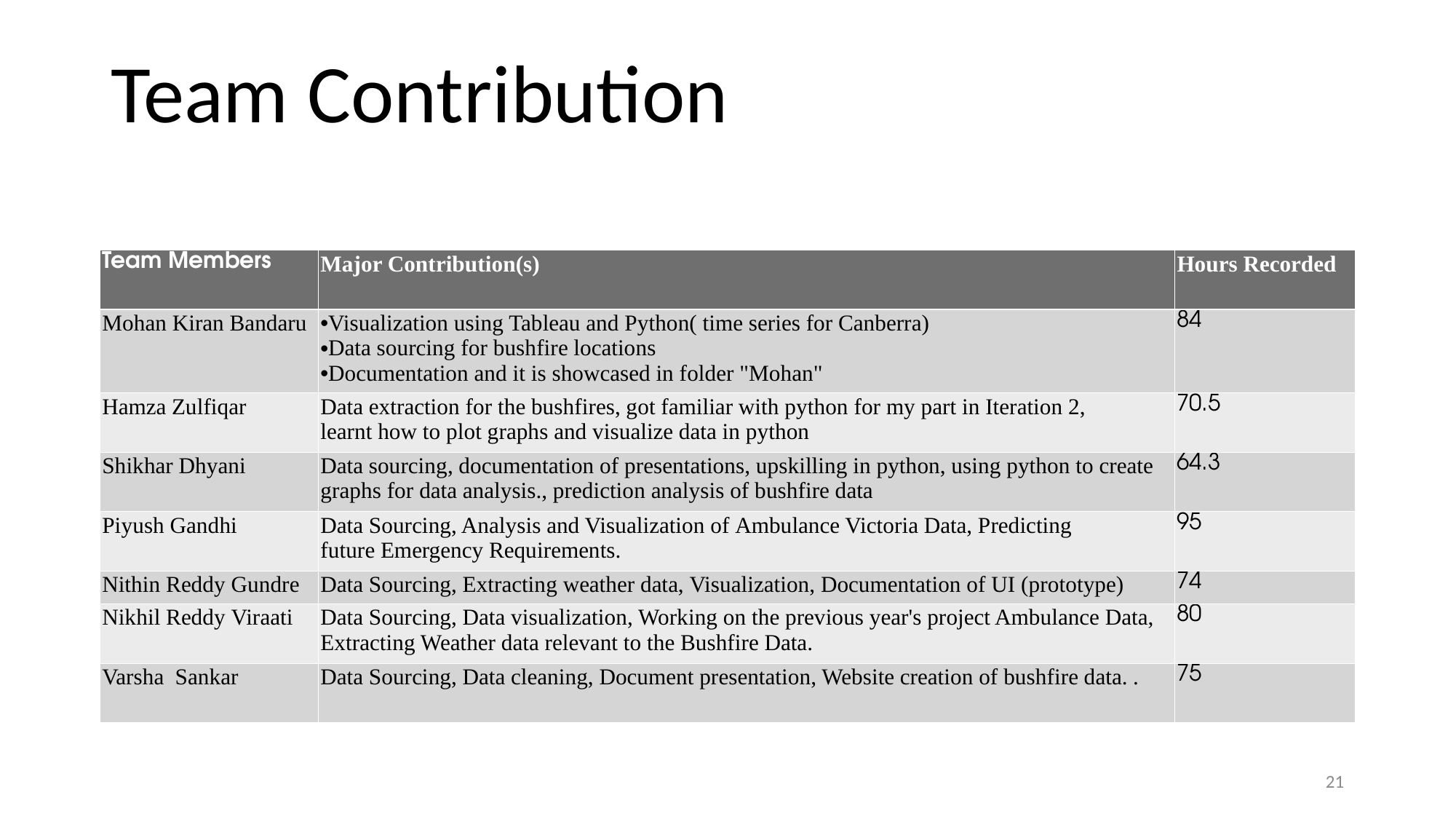

# Team Contribution
| Team Members​ | Major Contribution(s)​ ​ | Hours Recorded ​ ​ |
| --- | --- | --- |
| Mohan Kiran Bandaru​ | Visualization using Tableau and Python( time series for Canberra)​ Data sourcing for bushfire locations​ Documentation and it is showcased in folder "Mohan"​ | ​84 |
| Hamza Zulfiqar​ | Data extraction for the bushfires, got familiar with python for my part in Iteration 2, learnt how to plot graphs and visualize data in python​ | ​70.5 |
| Shikhar Dhyani​ | Data sourcing, documentation of presentations, upskilling in python, using python to create graphs for data analysis., prediction analysis of bushfire data | ​64.3 |
| Piyush Gandhi​ | Data Sourcing, Analysis and Visualization of Ambulance Victoria Data, Predicting future Emergency Requirements.​ | ​95 |
| Nithin Reddy Gundre​ | Data Sourcing, Extracting weather data, Visualization, Documentation of UI (prototype)​ | ​74 |
| Nikhil Reddy Viraati​ | Data Sourcing, Data visualization, Working on the previous year's project Ambulance Data, Extracting Weather data relevant to the Bushfire Data.​ | ​80 |
| Varsha  Sankar​ | Data Sourcing, Data cleaning, Document presentation, Website creation of bushfire data. .​ | ​75 |
21